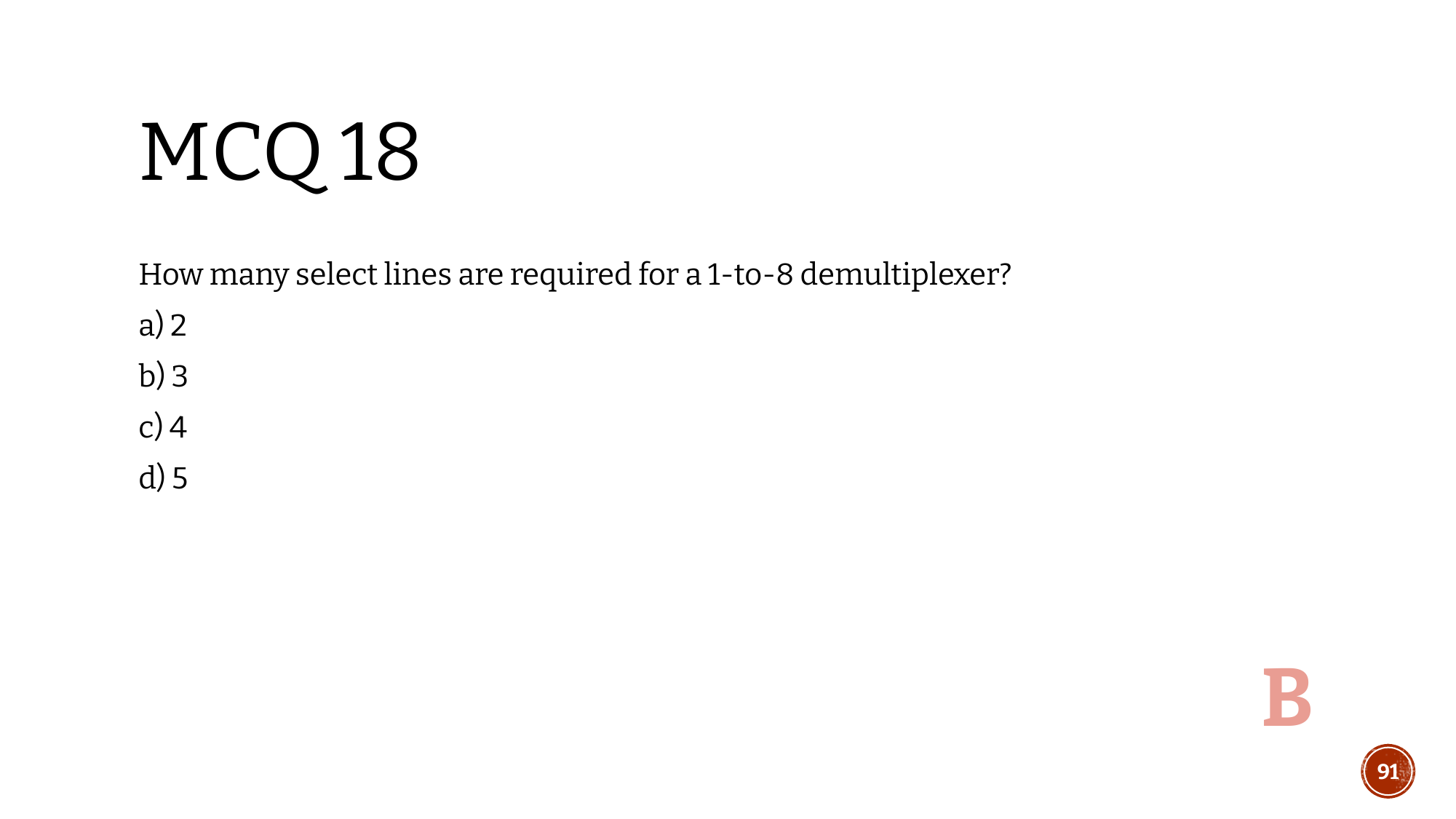

# Mcq 18
How many select lines are required for a 1-to-8 demultiplexer?
a) 2
b) 3
c) 4
d) 5
B
91